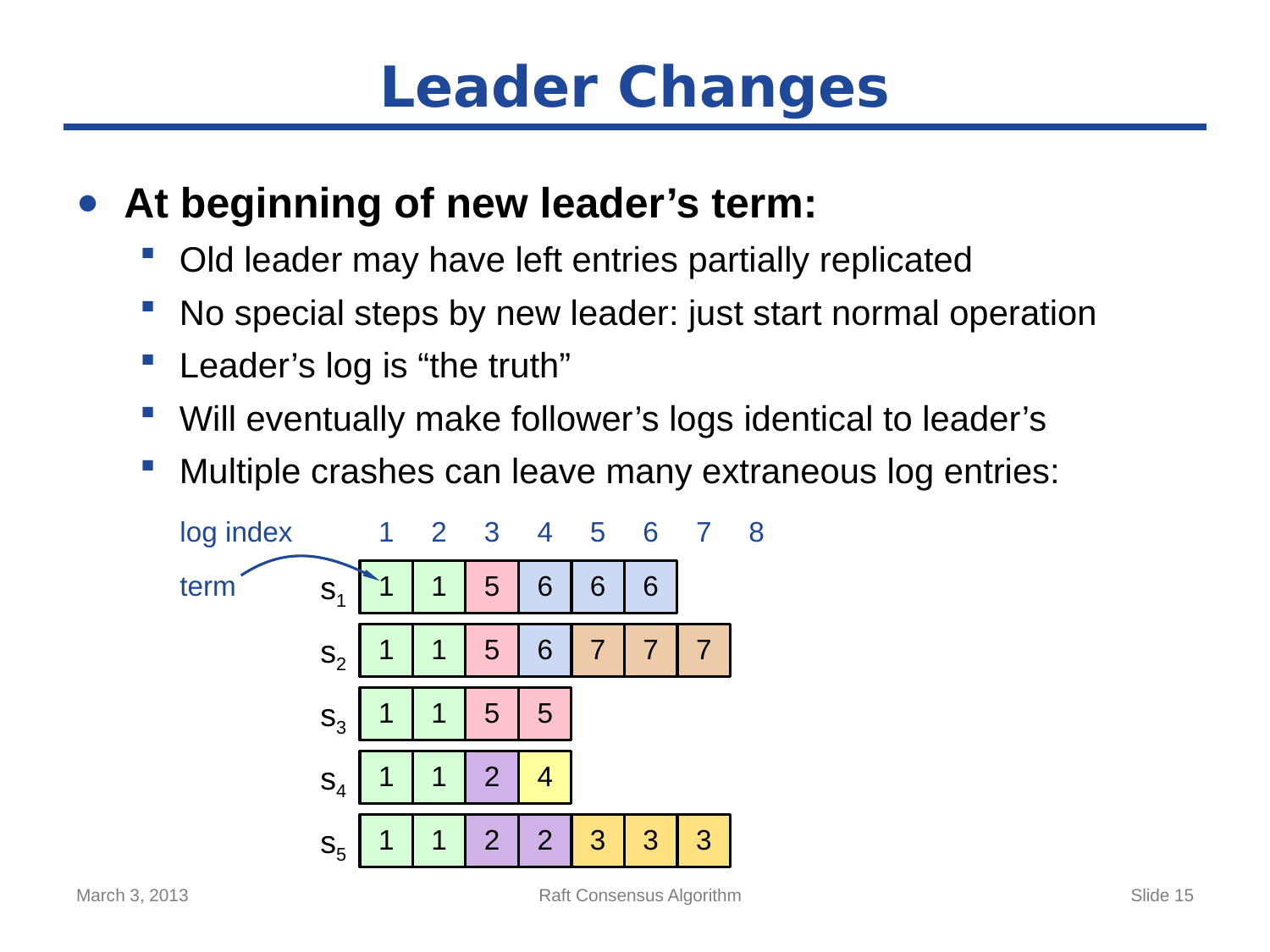

# Leader Changes
At beginning of new leader’s term:
Old leader may have left entries partially replicated
No special steps by new leader: just start normal operation
Leader’s log is “the truth”
Will eventually make follower’s logs identical to leader’s
Multiple crashes can leave many extraneous log entries:
1
2
3
4
5
6
7
8
log index

1
1
5
6
6
6
term
s1
1
1
5
6
7
7
7
s2
1
1
5
5
s3
1
1
2
4
s4
1
1
2
2
3
3
3
s5
March 3, 2013
Raft Consensus Algorithm
Slide 15